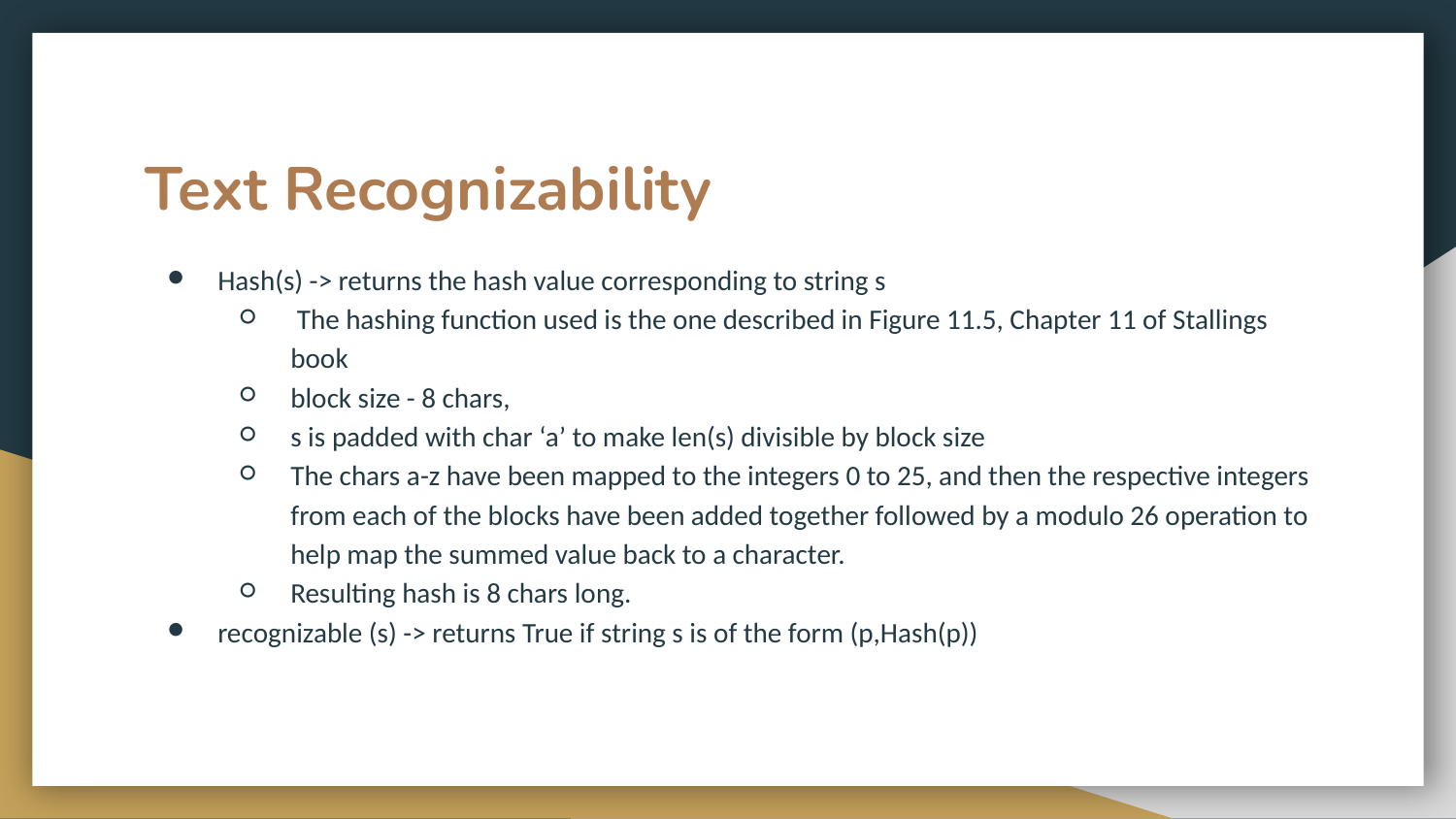

# Text Recognizability
Hash(s) -> returns the hash value corresponding to string s
 The hashing function used is the one described in Figure 11.5, Chapter 11 of Stallings book
block size - 8 chars,
s is padded with char ‘a’ to make len(s) divisible by block size
The chars a-z have been mapped to the integers 0 to 25, and then the respective integers from each of the blocks have been added together followed by a modulo 26 operation to help map the summed value back to a character.
Resulting hash is 8 chars long.
recognizable (s) -> returns True if string s is of the form (p,Hash(p))